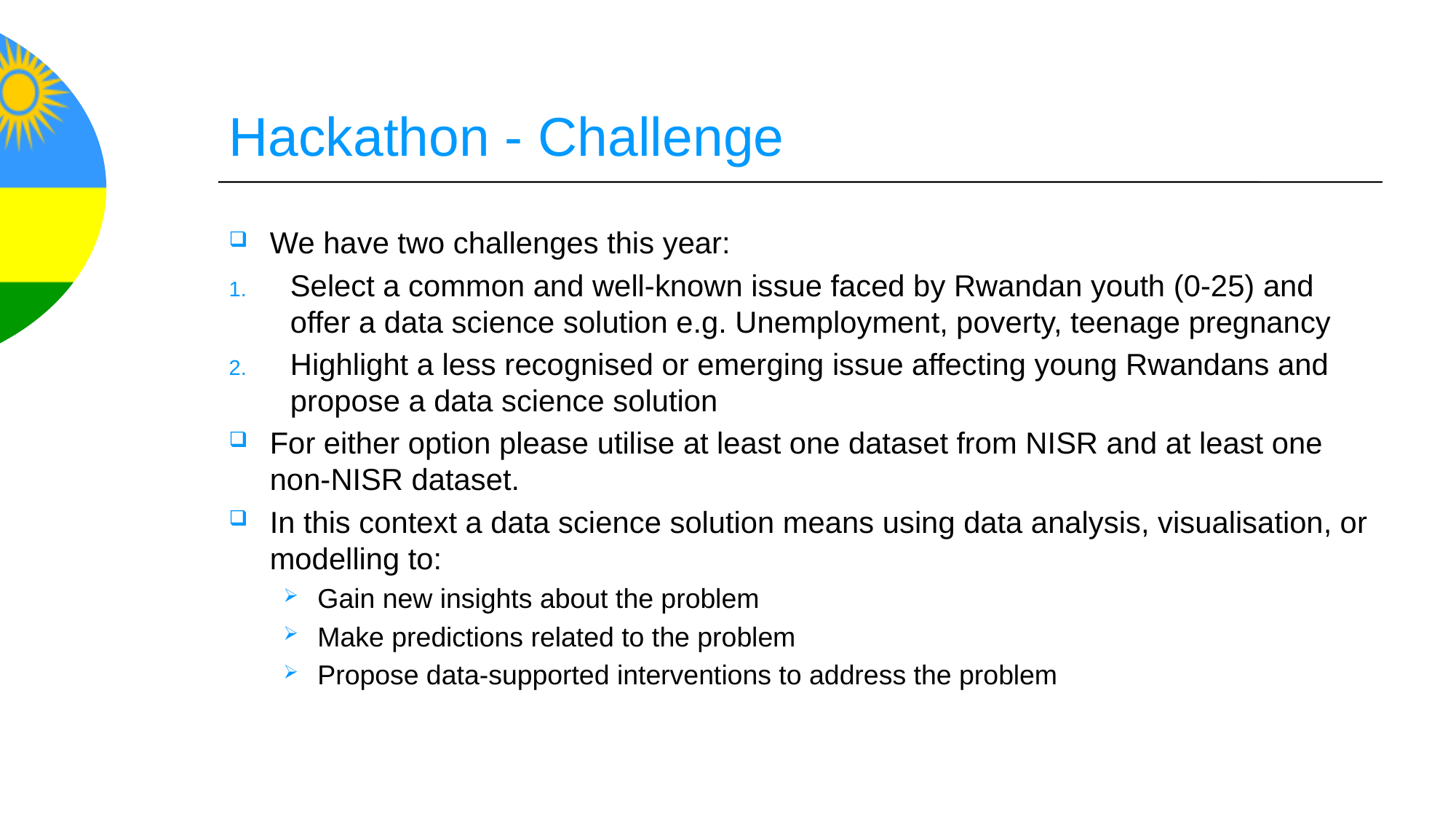

# Hackathon - Challenge
We have two challenges this year:
Select a common and well-known issue faced by Rwandan youth (0-25) and offer a data science solution e.g. Unemployment, poverty, teenage pregnancy
Highlight a less recognised or emerging issue affecting young Rwandans and propose a data science solution
For either option please utilise at least one dataset from NISR and at least one non-NISR dataset.
In this context a data science solution means using data analysis, visualisation, or modelling to:
Gain new insights about the problem
Make predictions related to the problem
Propose data-supported interventions to address the problem